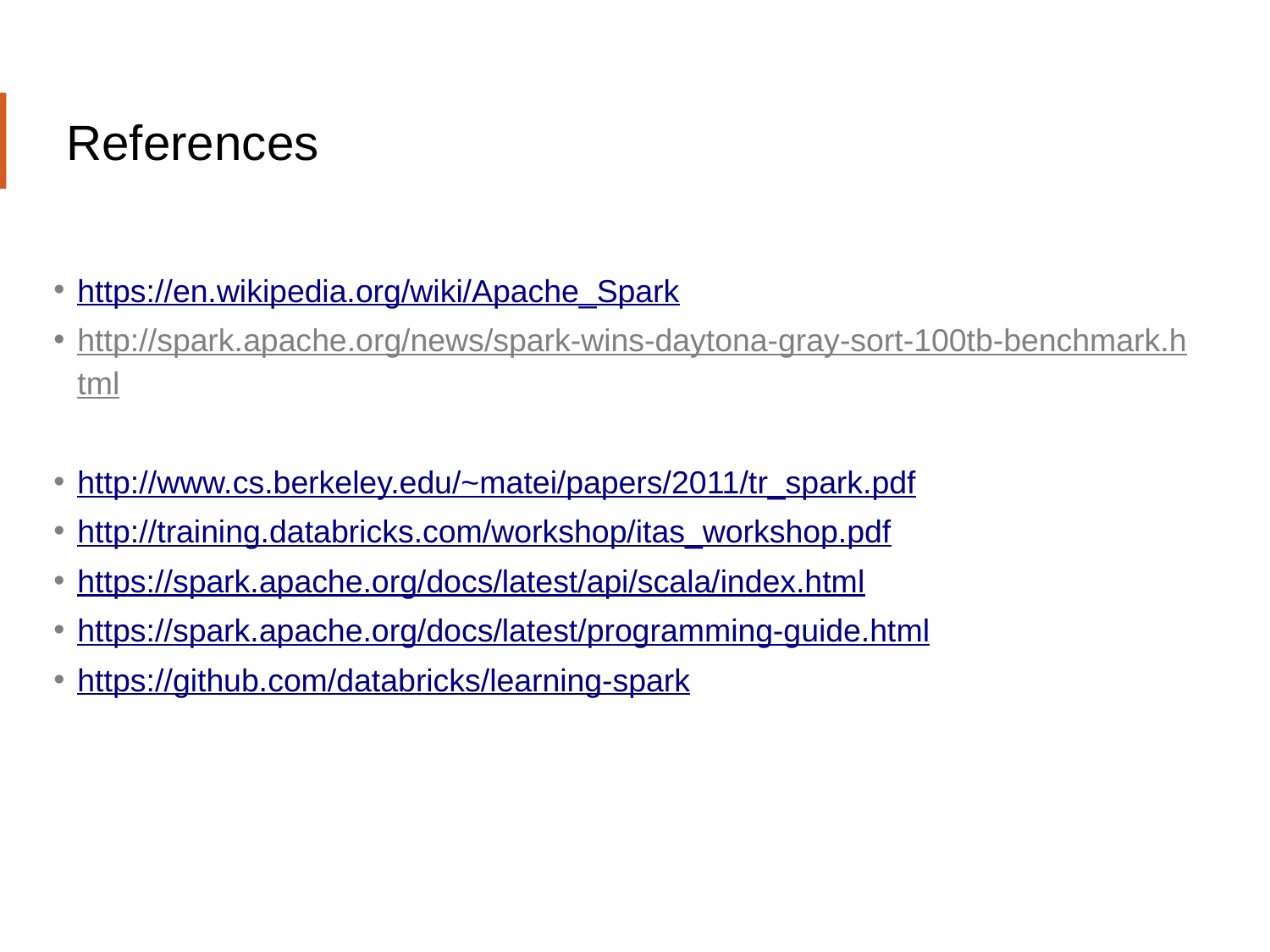

# References
https://en.wikipedia.org/wiki/Apache_Spark
http://spark.apache.org/news/spark-wins-daytona-gray-sort-100tb-benchmark.html
http://www.cs.berkeley.edu/~matei/papers/2011/tr_spark.pdf
http://training.databricks.com/workshop/itas_workshop.pdf
https://spark.apache.org/docs/latest/api/scala/index.html
https://spark.apache.org/docs/latest/programming-guide.html
https://github.com/databricks/learning-spark